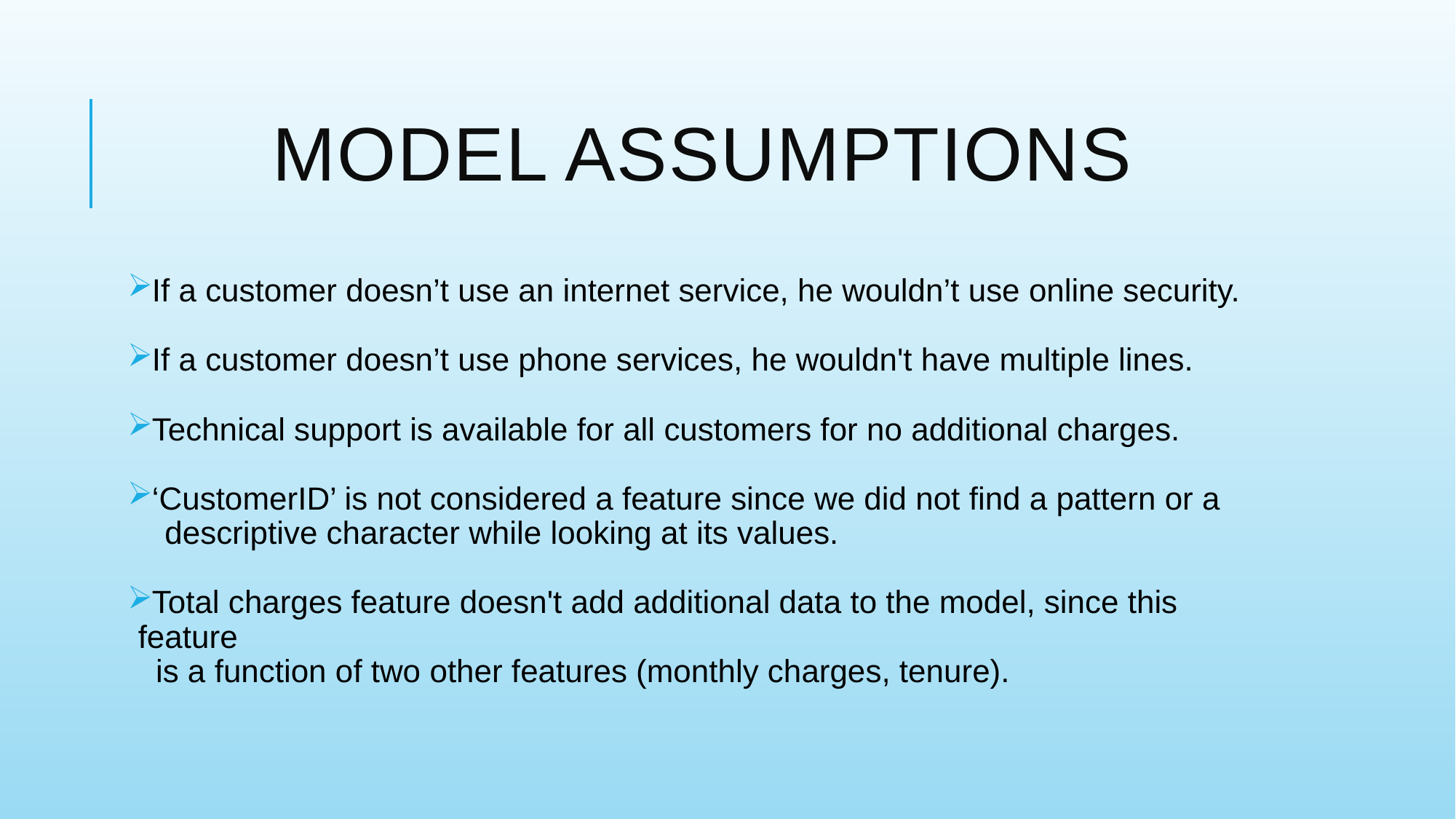

# Model assumptions
If a customer doesn’t use an internet service, he wouldn’t use online security.
If a customer doesn’t use phone services, he wouldn't have multiple lines.
Technical support is available for all customers for no additional charges.
‘CustomerID’ is not considered a feature since we did not find a pattern or a
   descriptive character while looking at its values.
Total charges feature doesn't add additional data to the model, since this feature
  is a function of two other features (monthly charges, tenure).